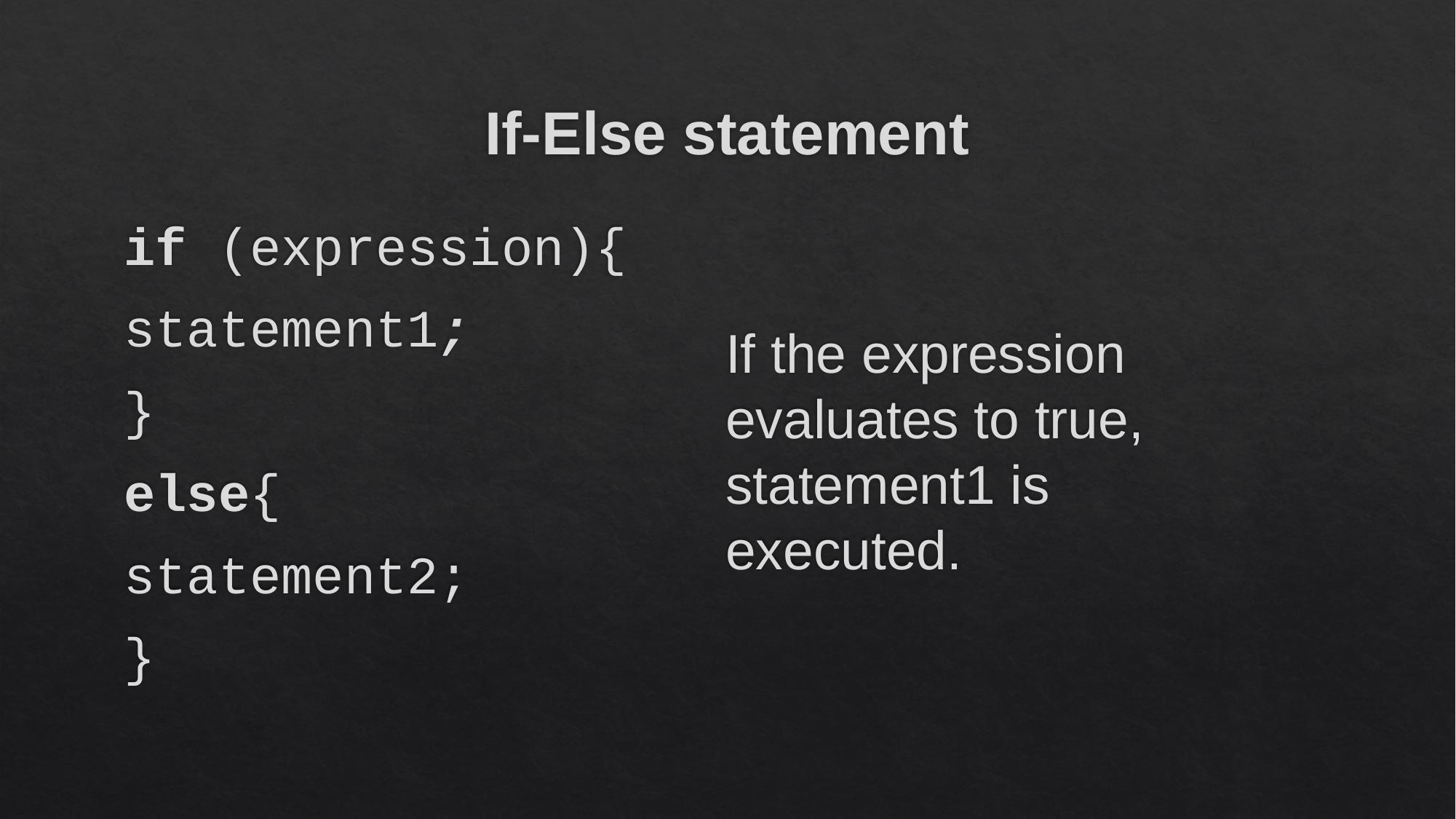

# If-Else statement
If the expression evaluates to true, statement1 is executed.
if (expression){
	statement1;
}
else{
	statement2;
}